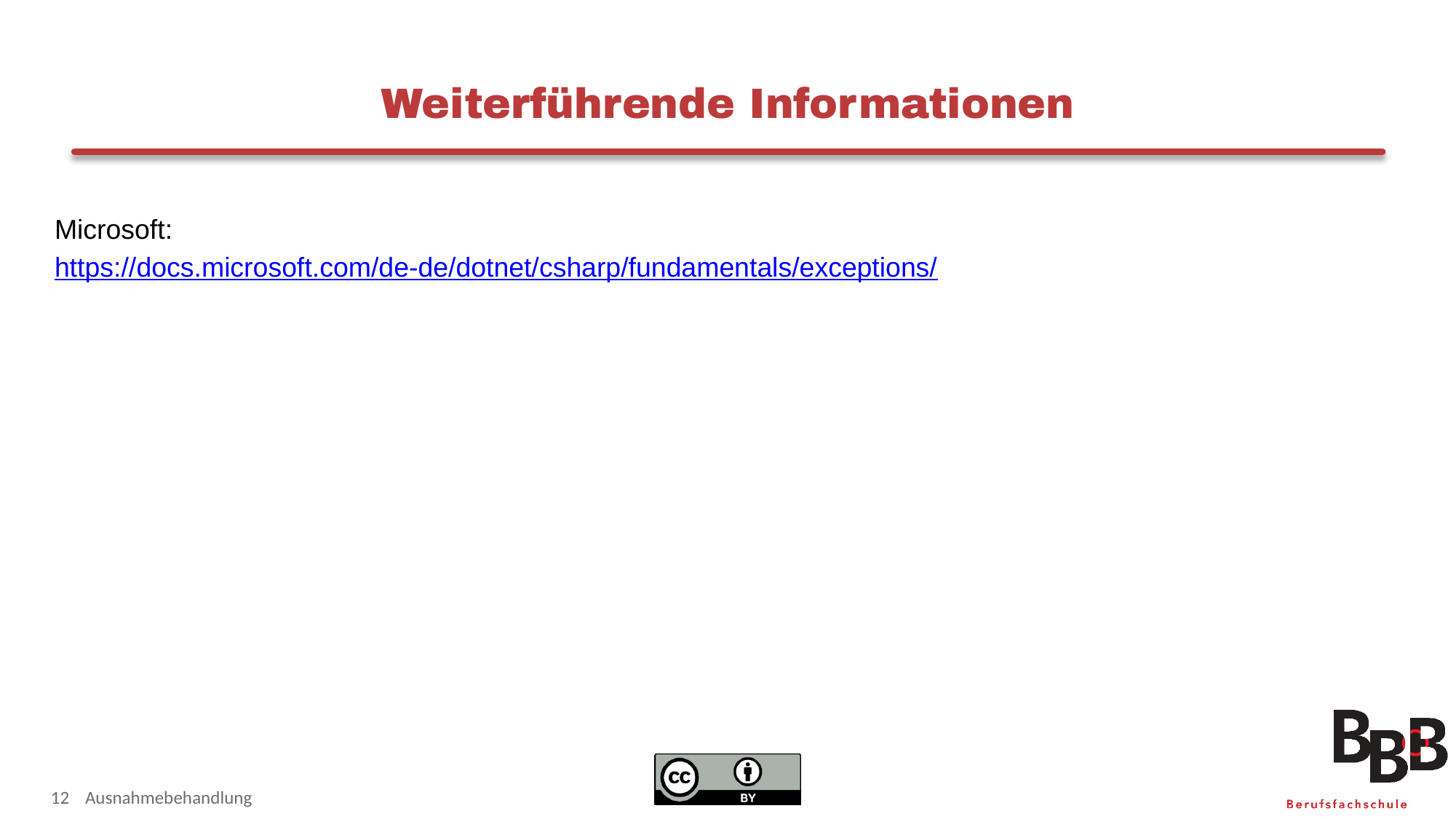

# Weiterführende Informationen
Microsoft:
https://docs.microsoft.com/de-de/dotnet/csharp/fundamentals/exceptions/

12
Ausnahmebehandlung